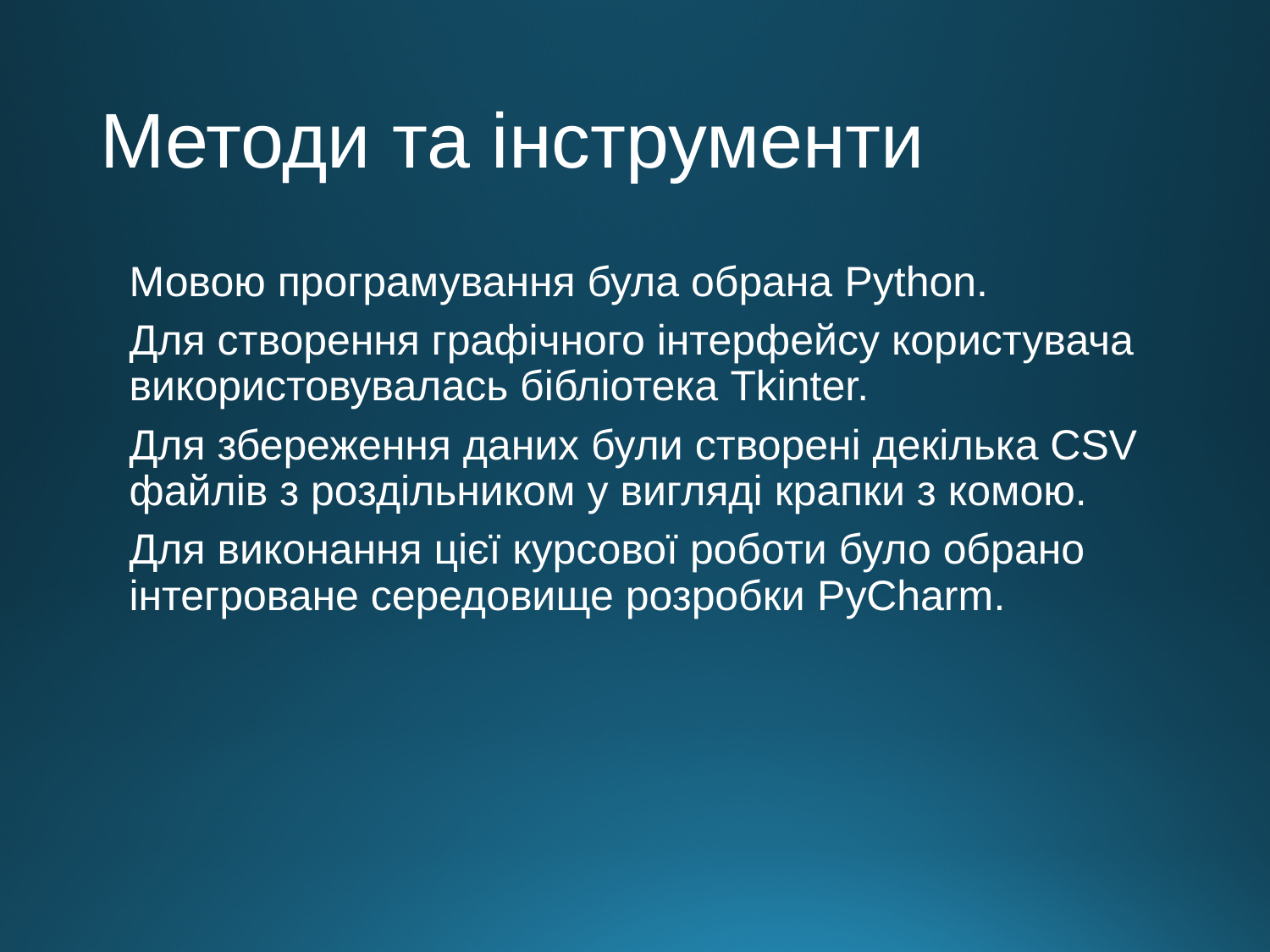

# Методи та інструменти
Мовою програмування була обрана Python.
Для створення графічного інтерфейсу користувача використовувалась бібліотека Tkinter.
Для збереження даних були створені декілька CSV файлів з роздільником у вигляді крапки з комою.
Для виконання цієї курсової роботи було обрано інтегроване середовище розробки PyCharm.